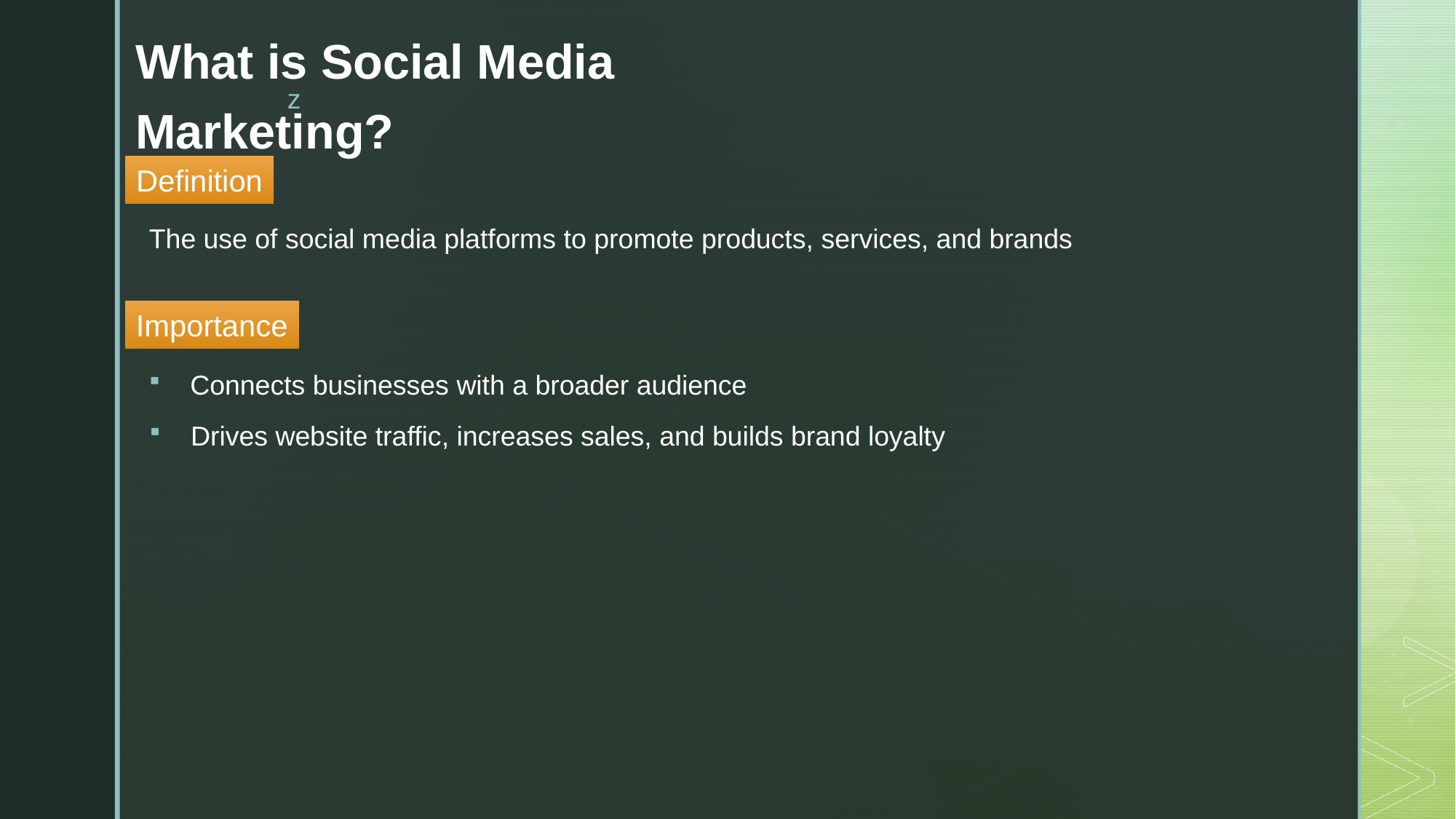

What is Social Media Marketing?
Definition
The use of social media platforms to promote products, services, and brands
Importance
Connects businesses with a broader audience
Drives website traffic, increases sales, and builds brand loyalty